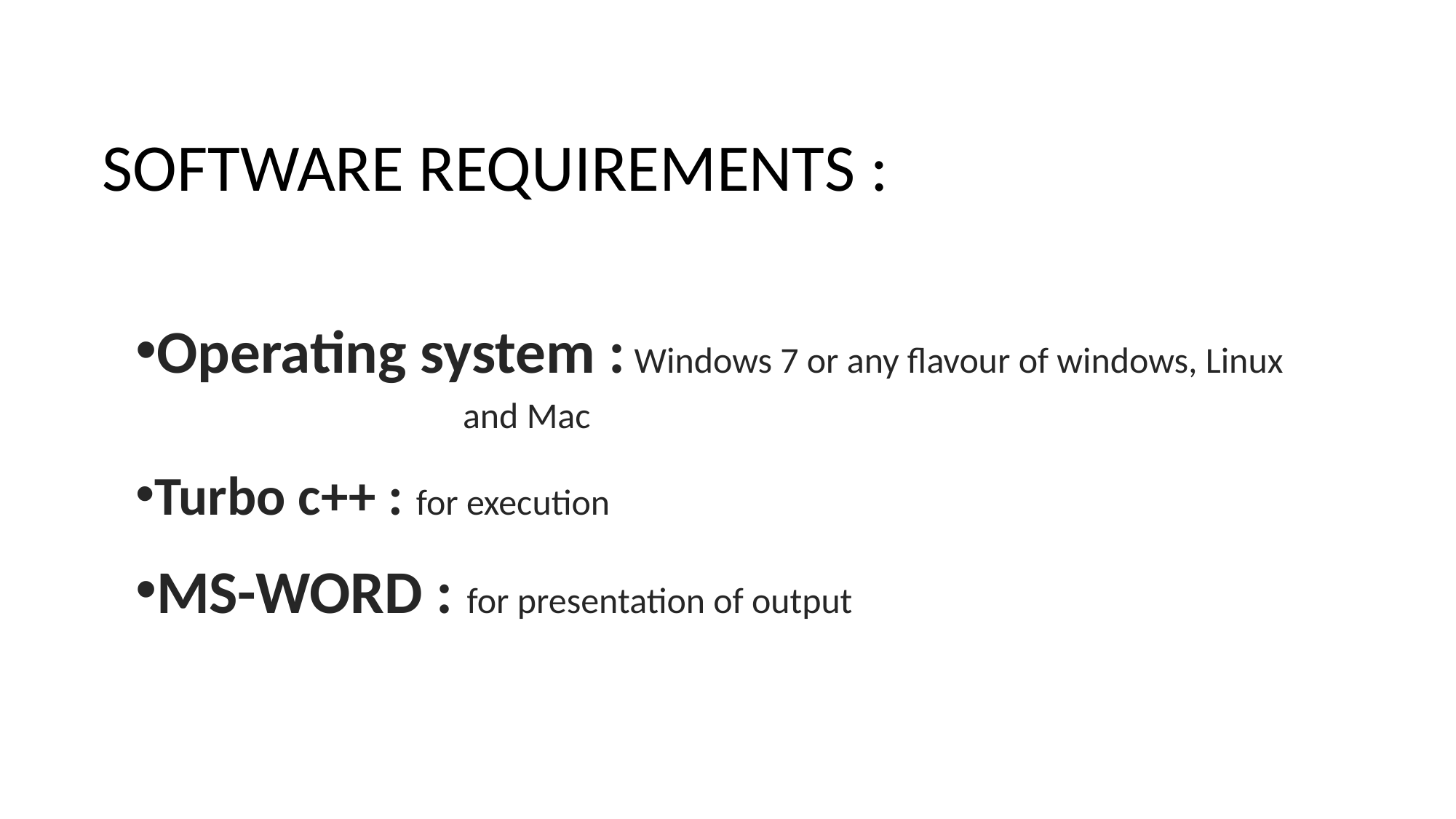

# SOFTWARE REQUIREMENTS :
Operating system : Windows 7 or any flavour of windows, Linux 				and Mac
Turbo c++ : for execution
MS-WORD : for presentation of output